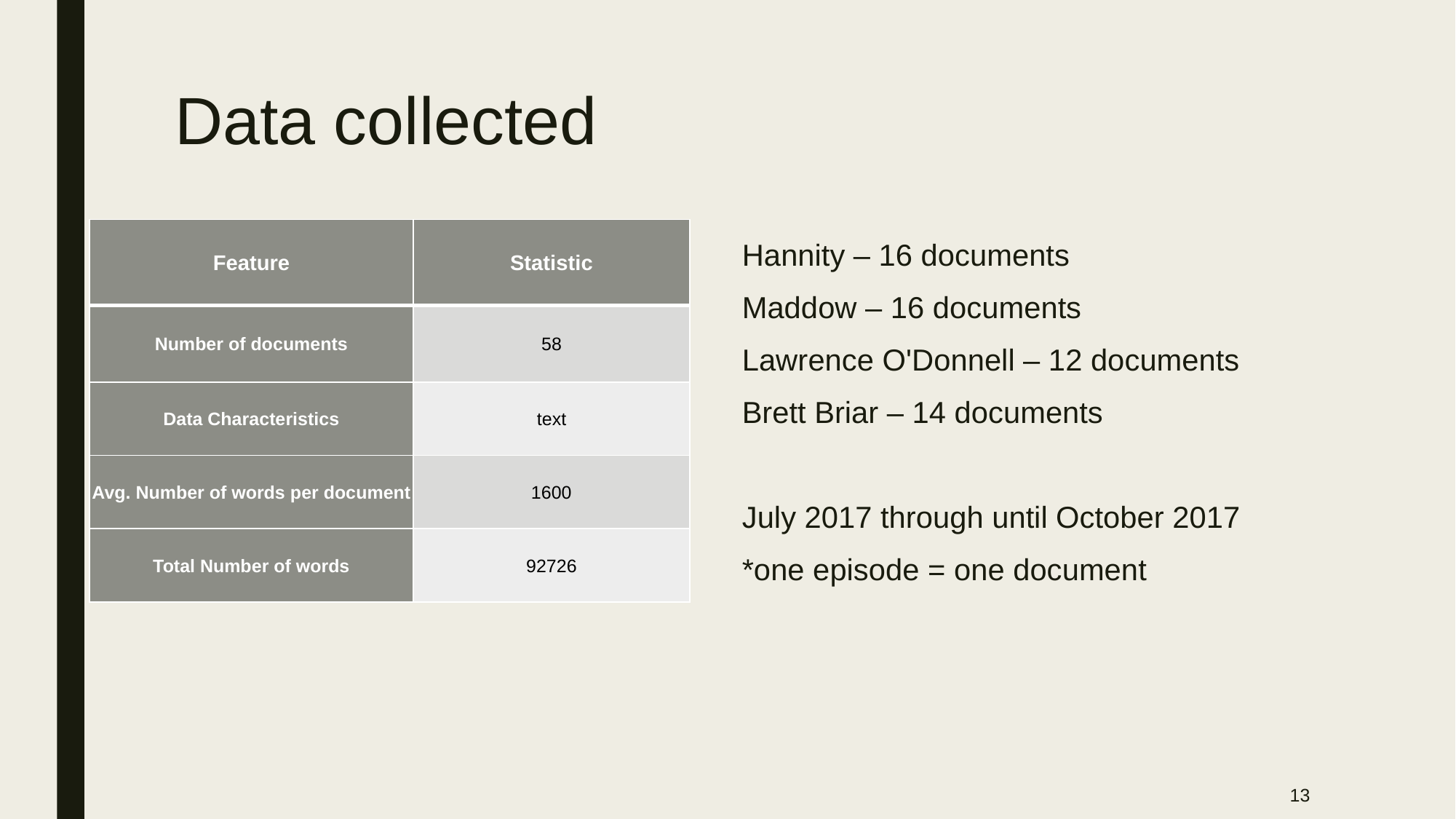

# Data collected
| Feature | Statistic |
| --- | --- |
| Number of documents | 58 |
| Data Characteristics | text |
| Avg. Number of words per document | 1600 |
| Total Number of words | 92726 |
Hannity – 16 documents
Maddow – 16 documents
Lawrence O'Donnell – 12 documents
Brett Briar – 14 documents

July 2017 through until October 2017
*one episode = one document

13